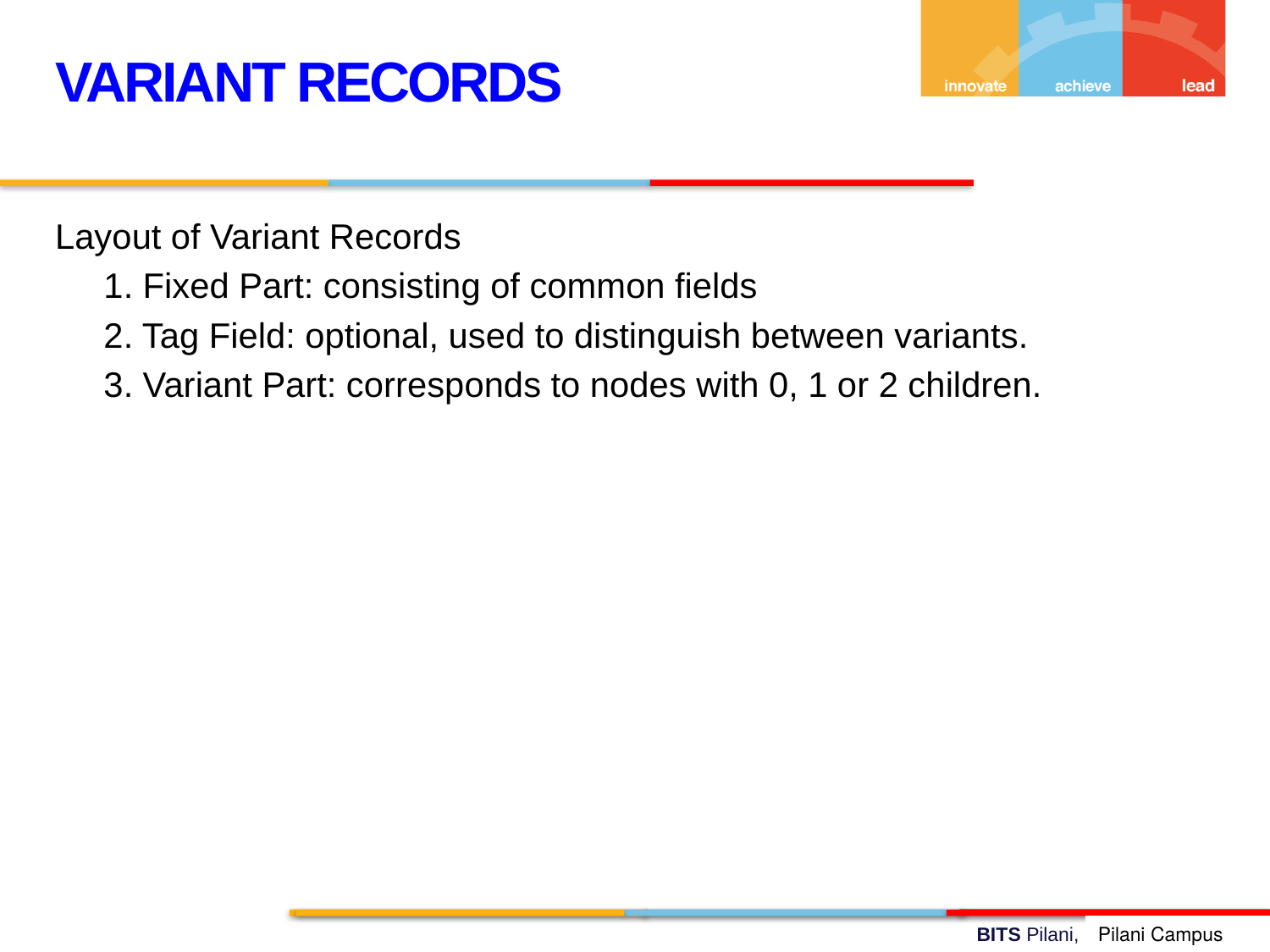

VARIANT RECORDS
Layout of Variant Records
     1. Fixed Part: consisting of common fields
     2. Tag Field: optional, used to distinguish between variants.
     3. Variant Part: corresponds to nodes with 0, 1 or 2 children.
Pilani Campus